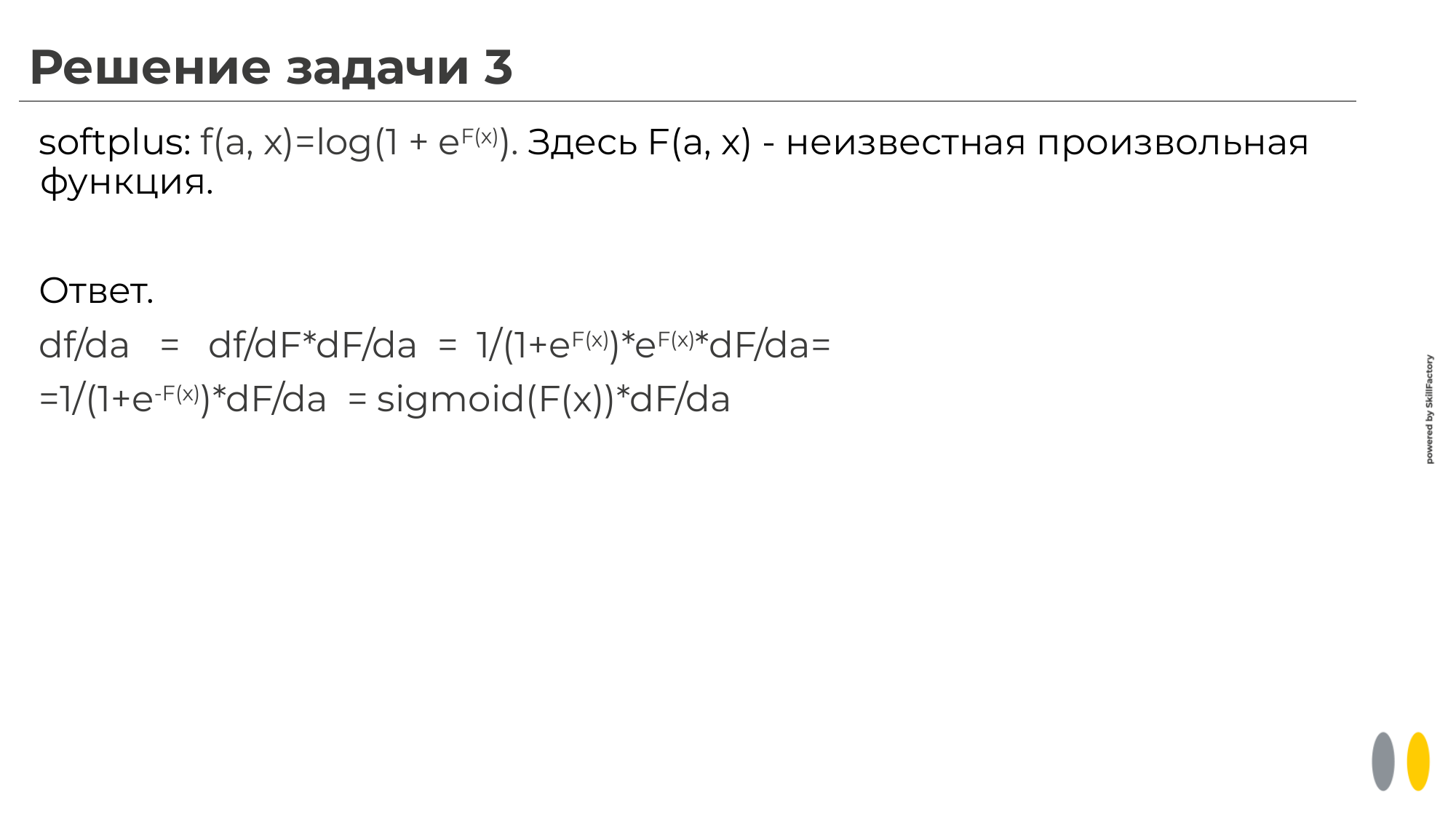

# Решение задачи 3
softplus: f(a, x)=log(1 + eF(x)). Здесь F(a, x) - неизвестная произвольная функция.

Ответ.
df/da   =   df/dF*dF/da  =  1/(1+eF(x))*eF(x)*dF/da=
=1/(1+e-F(x))*dF/da  = sigmoid(F(x))*dF/da